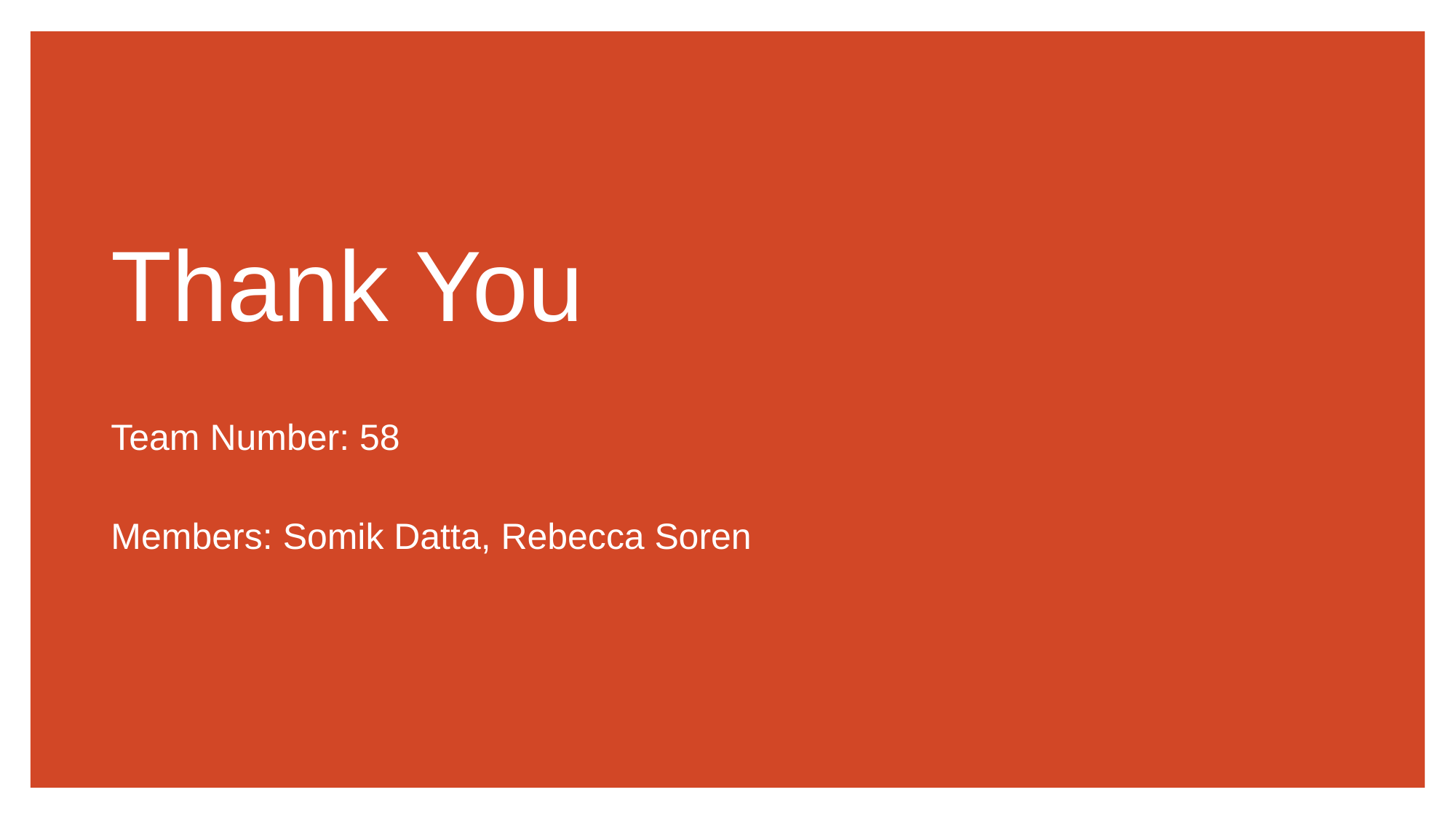

# Thank You
Team Number: 58
Members: Somik Datta, Rebecca Soren